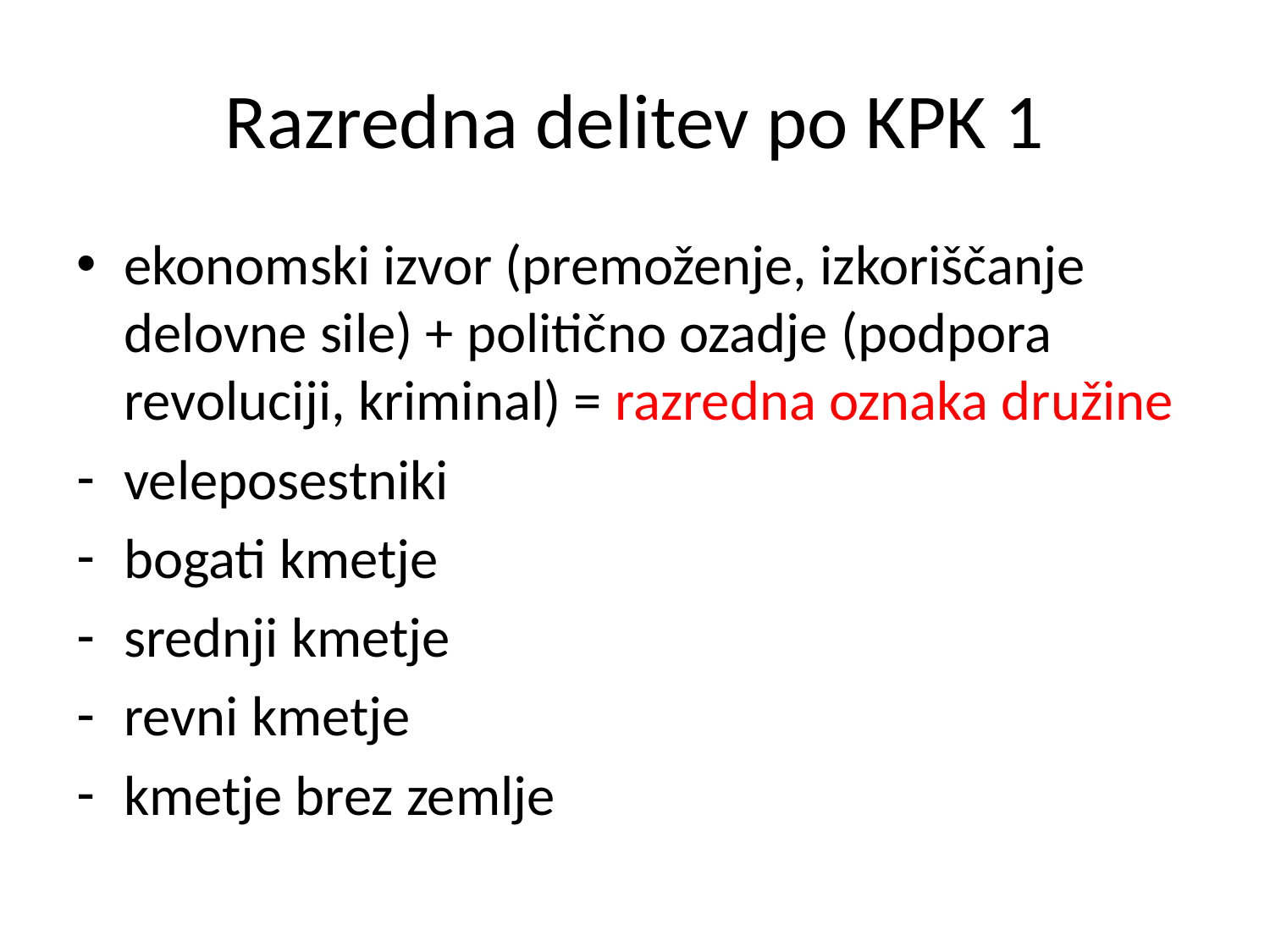

# Razredna delitev po KPK 1
ekonomski izvor (premoženje, izkoriščanje delovne sile) + politično ozadje (podpora revoluciji, kriminal) = razredna oznaka družine
veleposestniki
bogati kmetje
srednji kmetje
revni kmetje
kmetje brez zemlje